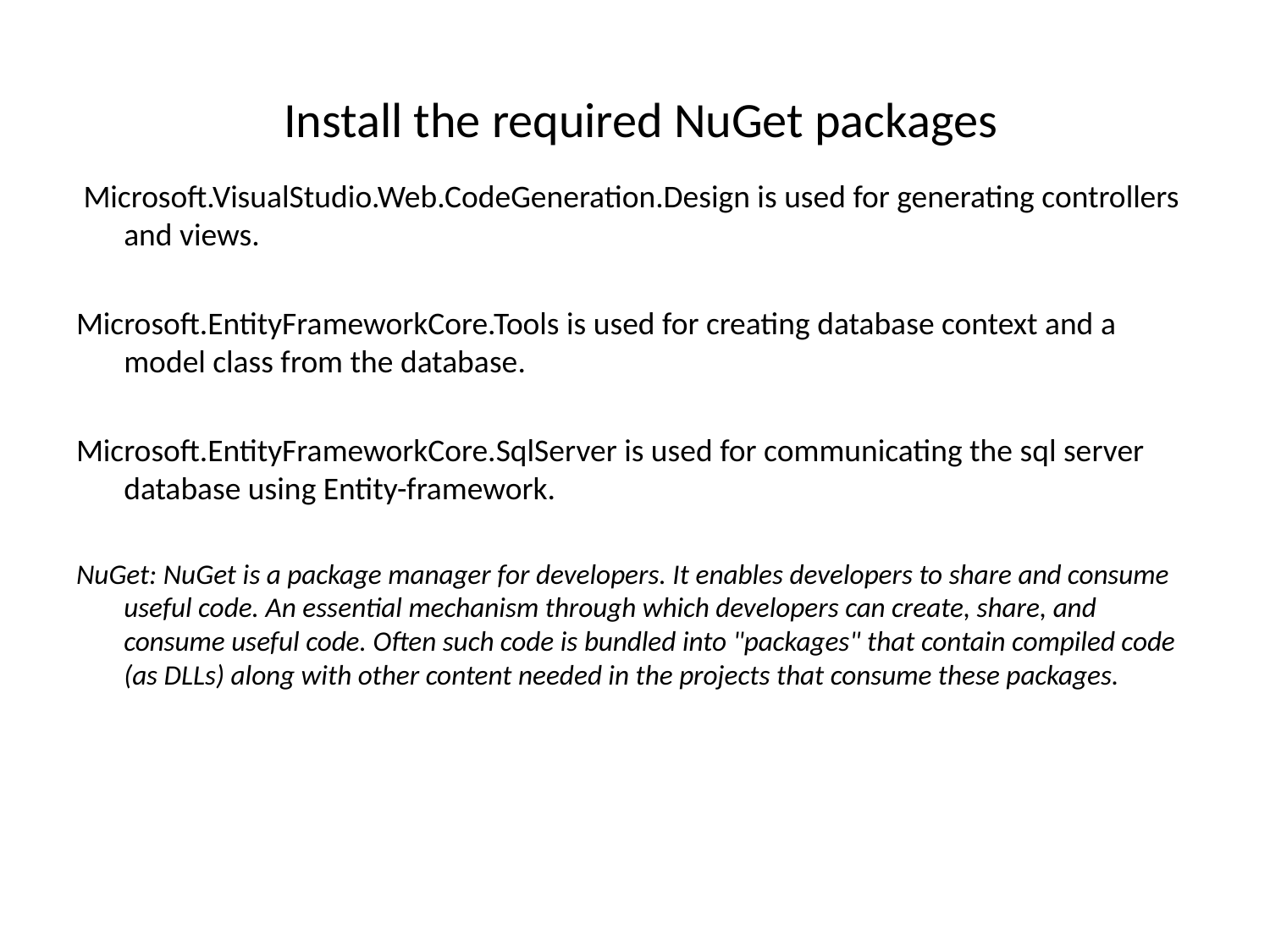

# Install the required NuGet packages
 Microsoft.VisualStudio.Web.CodeGeneration.Design is used for generating controllers and views.

Microsoft.EntityFrameworkCore.Tools is used for creating database context and a model class from the database.

Microsoft.EntityFrameworkCore.SqlServer is used for communicating the sql server database using Entity-framework.

NuGet: NuGet is a package manager for developers. It enables developers to share and consume useful code. An essential mechanism through which developers can create, share, and consume useful code. Often such code is bundled into "packages" that contain compiled code (as DLLs) along with other content needed in the projects that consume these packages.